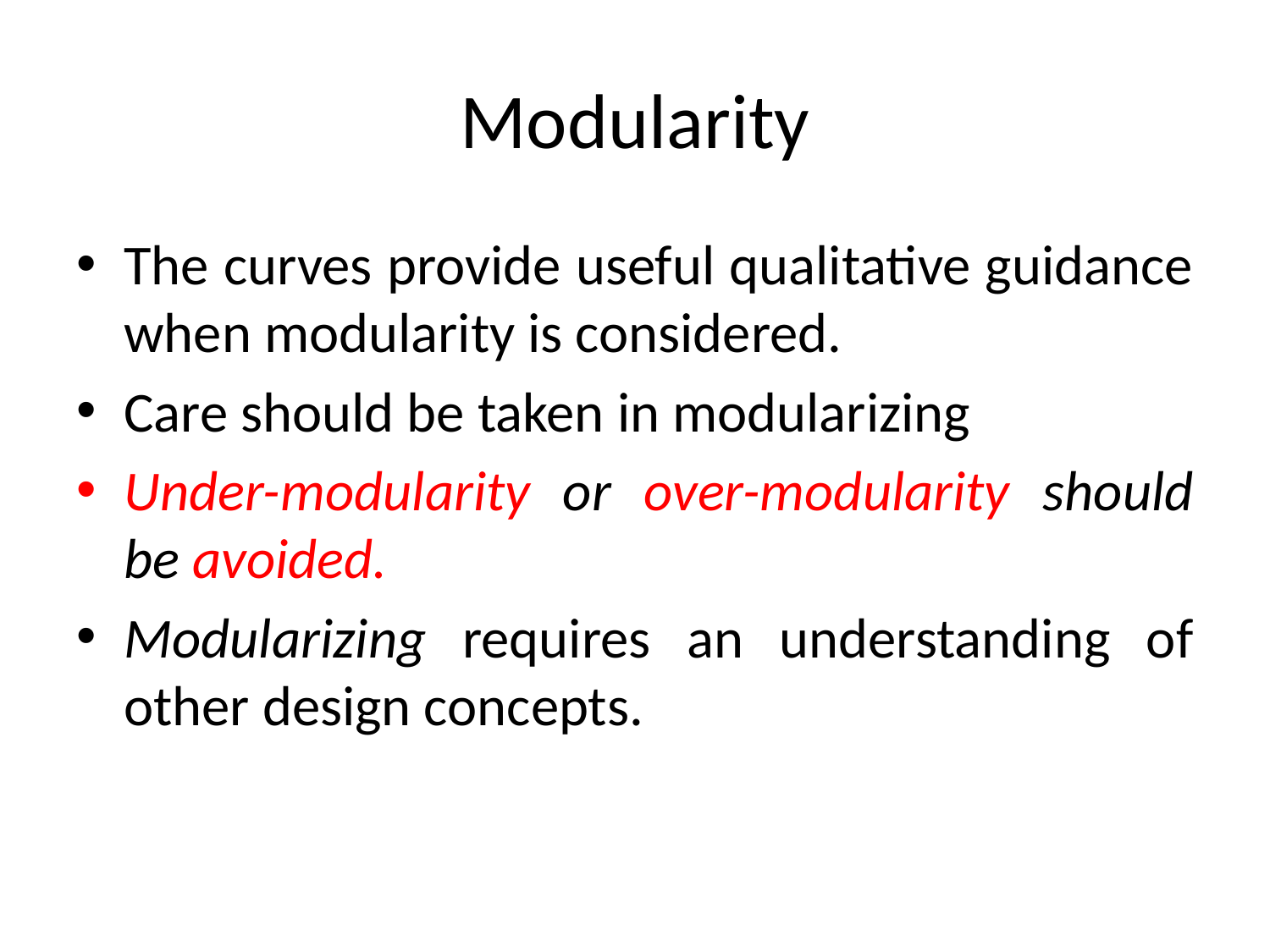

# Modularity
The curves provide useful qualitative guidance when modularity is considered.
Care should be taken in modularizing
Under-modularity or over-modularity should be avoided.
Modularizing requires an understanding of other design concepts.